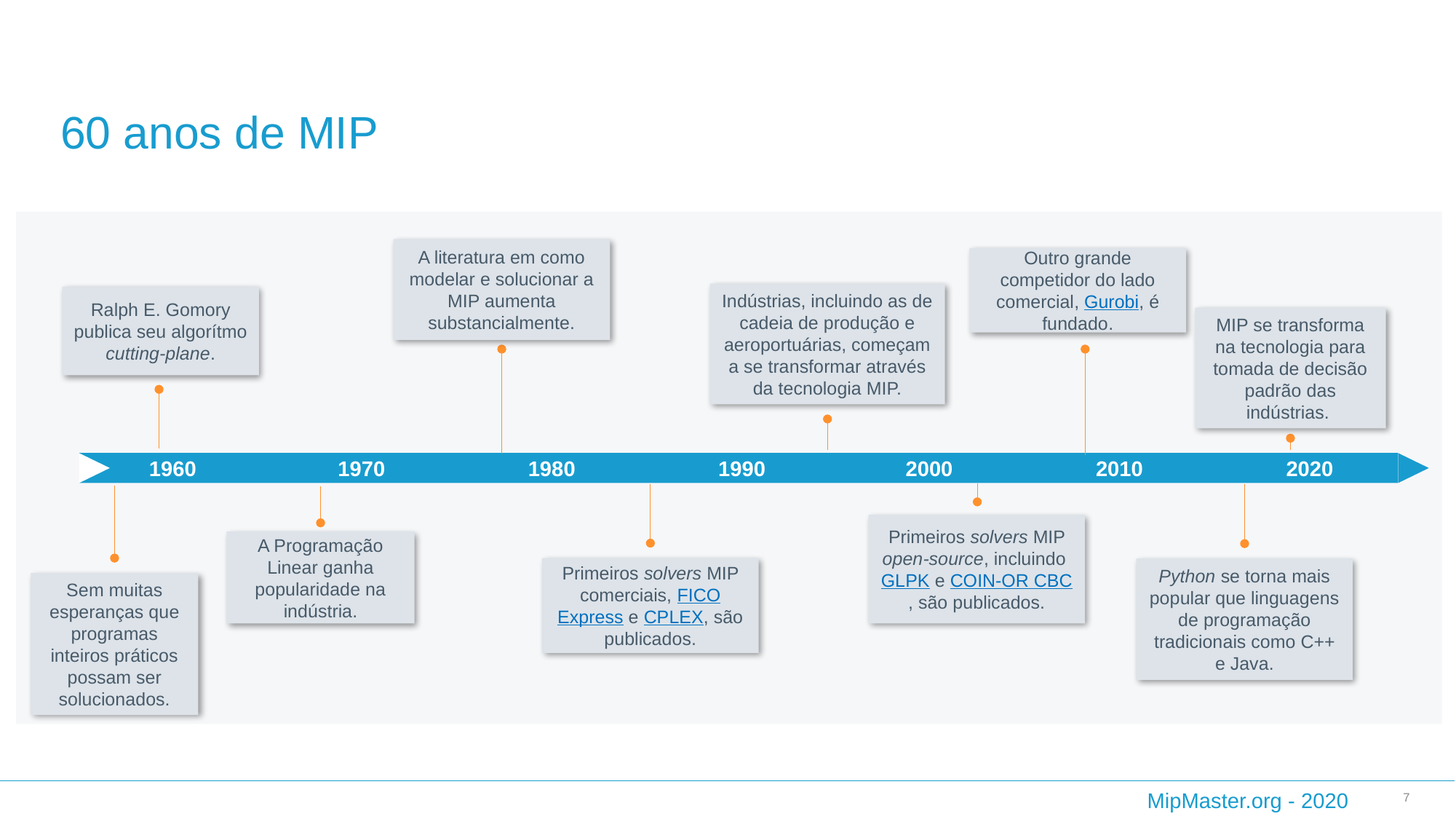

# 60 anos de MIP

A literatura em como modelar e solucionar a MIP aumenta substancialmente.
Outro grande competidor do lado
comercial, Gurobi, é fundado.
Indústrias, incluindo as de cadeia de produção e aeroportuárias, começam a se transformar através da tecnologia MIP.
Ralph E. Gomory publica seu algorítmo cutting-plane.
MIP se transforma na tecnologia para tomada de decisão padrão das indústrias.
1960
1970
1980
1990
2000
2010
2020

Primeiros solvers MIP open-source, incluindo GLPK e COIN-OR CBC, são publicados.
A Programação Linear ganha popularidade na indústria.
Primeiros solvers MIP comerciais, FICO Express e CPLEX, são publicados.
Python se torna mais popular que linguagens de programação tradicionais como C++ e Java.
Sem muitas esperanças que programas inteiros práticos possam ser solucionados.
7
MipMaster.org - 2020